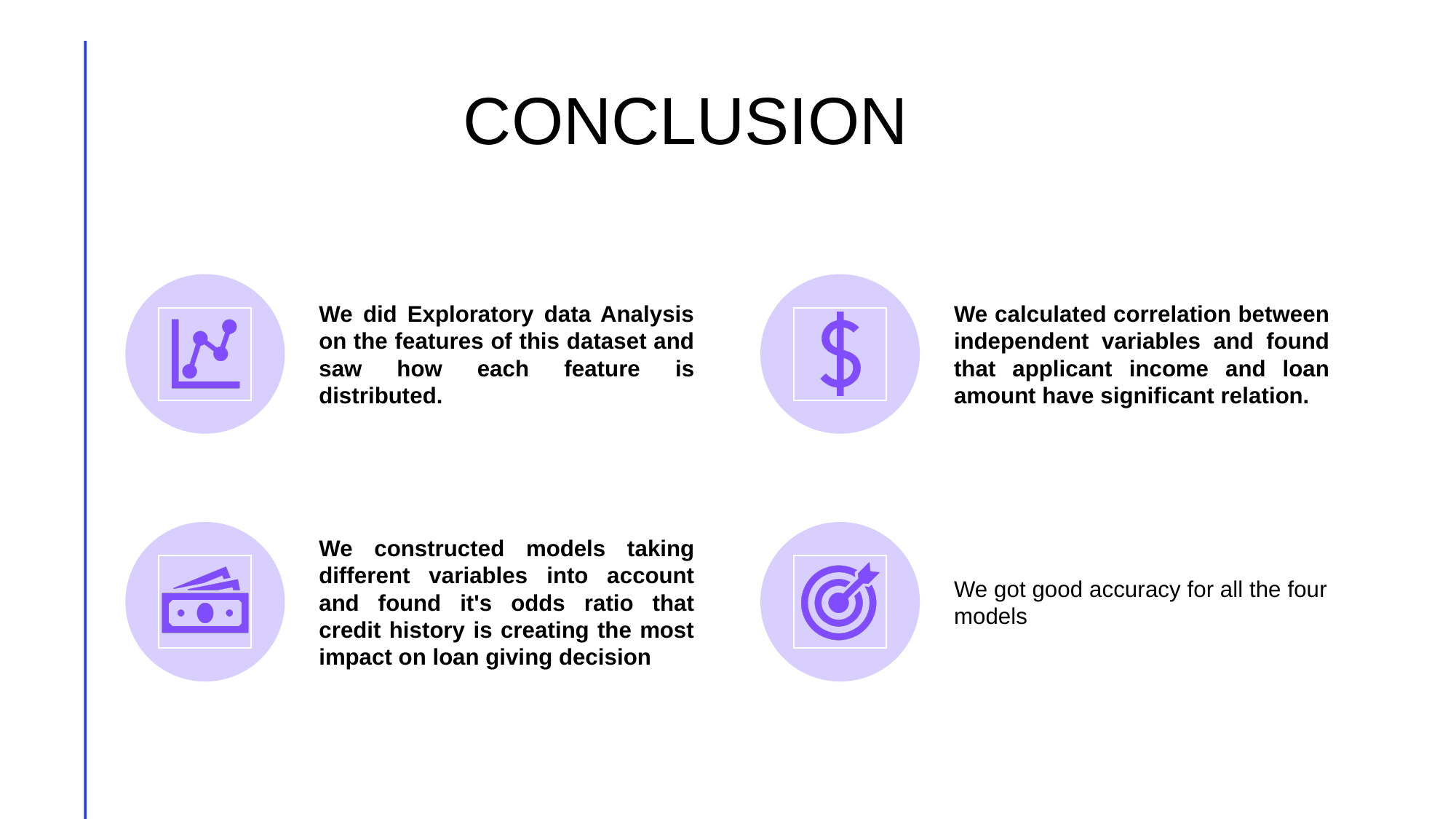

# CONCLUSION
We did Exploratory data Analysis on the features of this dataset and saw how each feature is distributed.
We calculated correlation between independent variables and found that applicant income and loan amount have significant relation.
We constructed models taking different variables into account and found it's odds ratio that credit history is creating the most impact on loan giving decision
We got good accuracy for all the four models